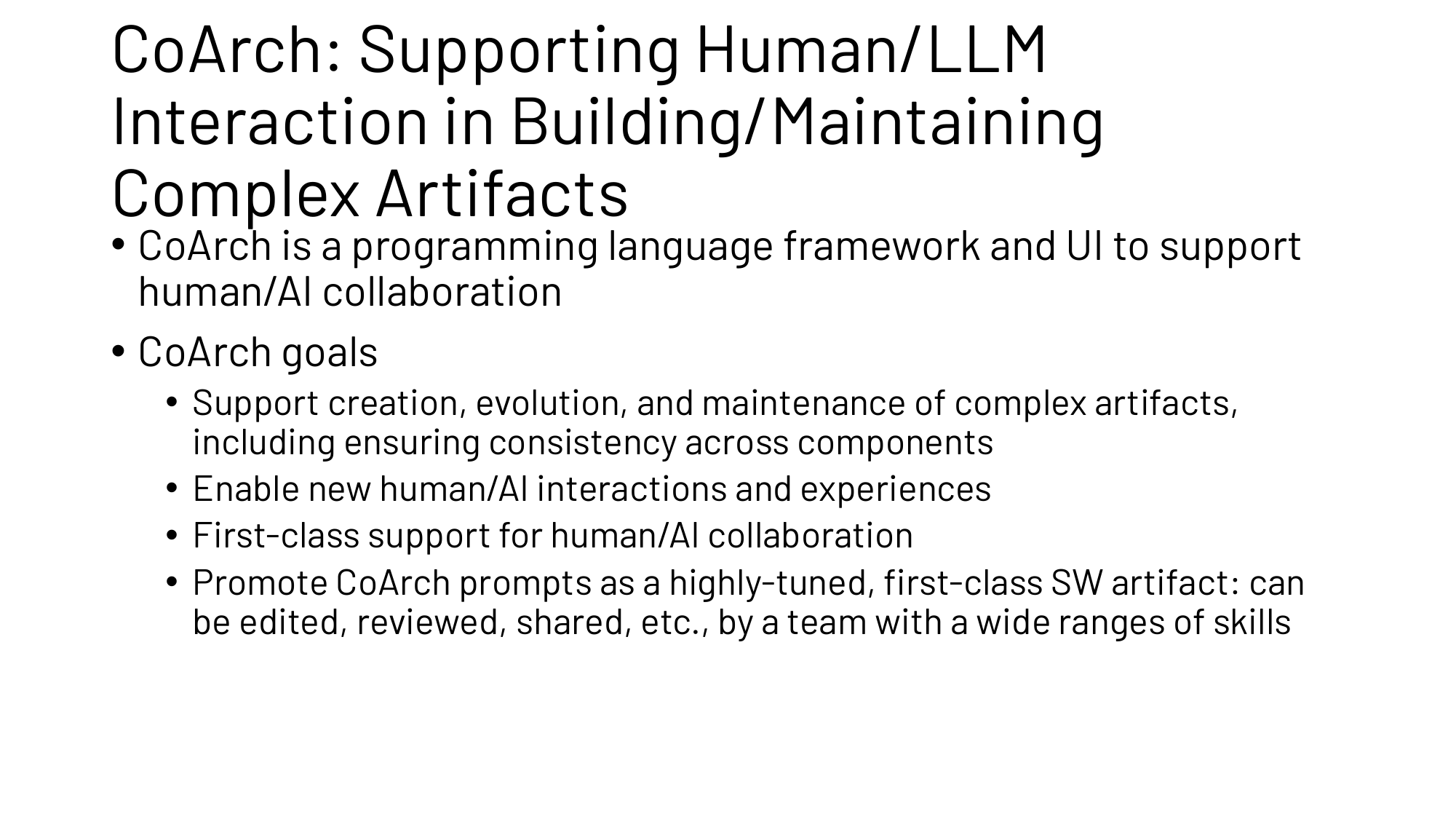

# CoArch: Supporting Human/LLM Interaction in Building/Maintaining Complex Artifacts
CoArch is a programming language framework and UI to support human/AI collaboration
CoArch goals
Support creation, evolution, and maintenance of complex artifacts, including ensuring consistency across components
Enable new human/AI interactions and experiences
First-class support for human/AI collaboration
Promote CoArch prompts as a highly-tuned, first-class SW artifact: can be edited, reviewed, shared, etc., by a team with a wide ranges of skills